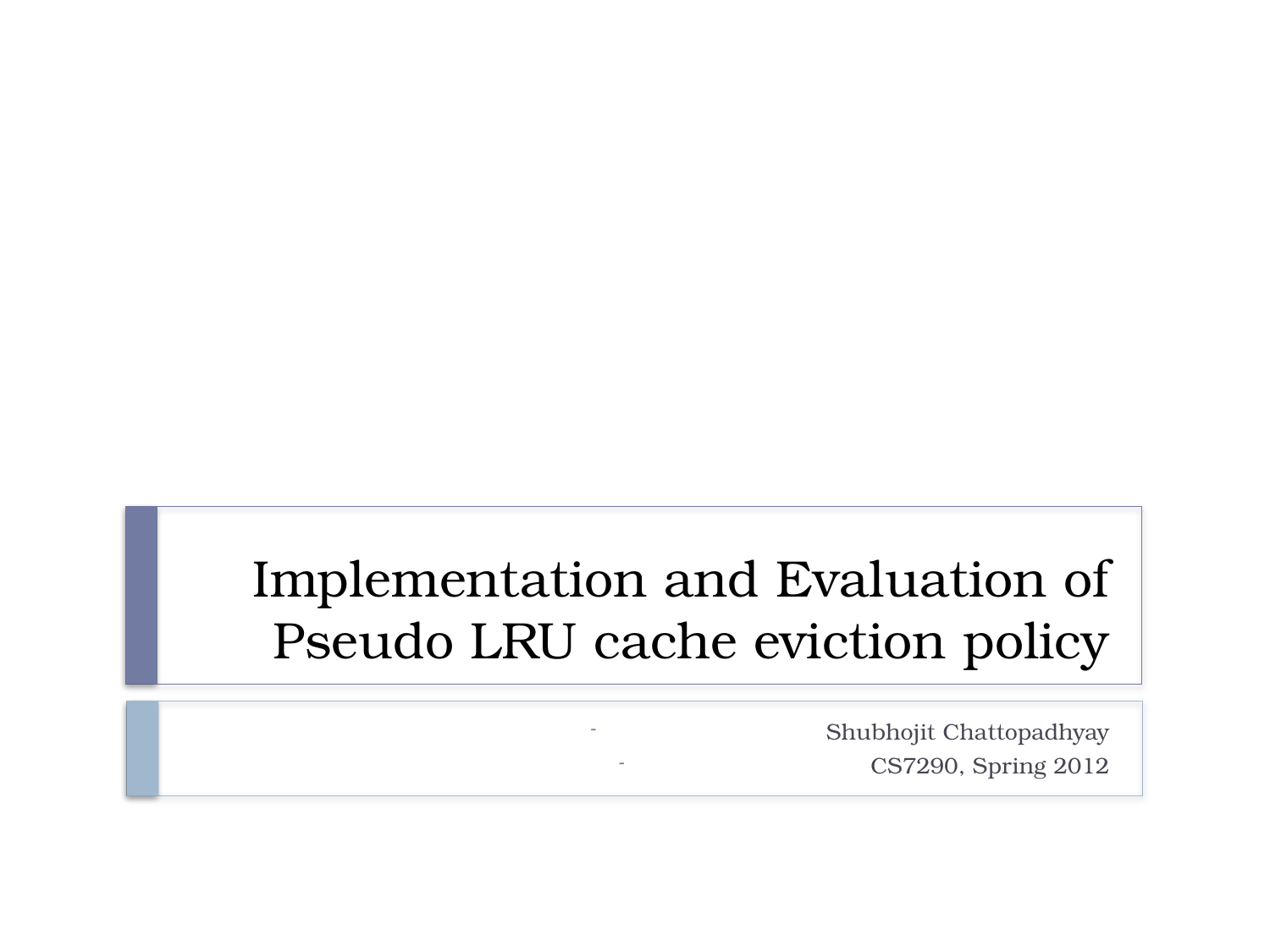

# Implementation and Evaluation of Pseudo LRU cache eviction policy
Shubhojit Chattopadhyay
CS7290, Spring 2012